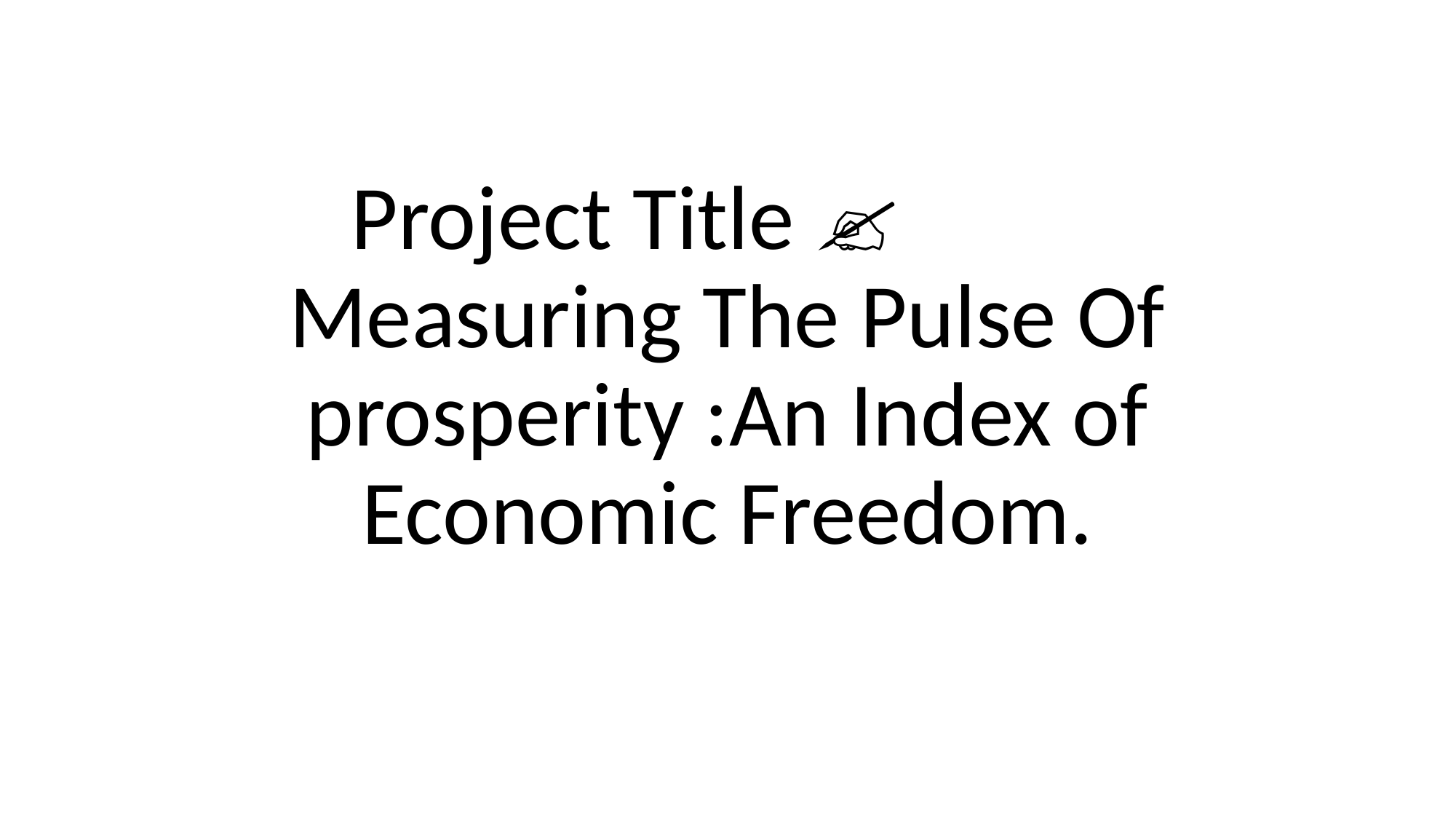

# Project Title ✍️           Measuring The Pulse Of prosperity :An Index of Economic Freedom.